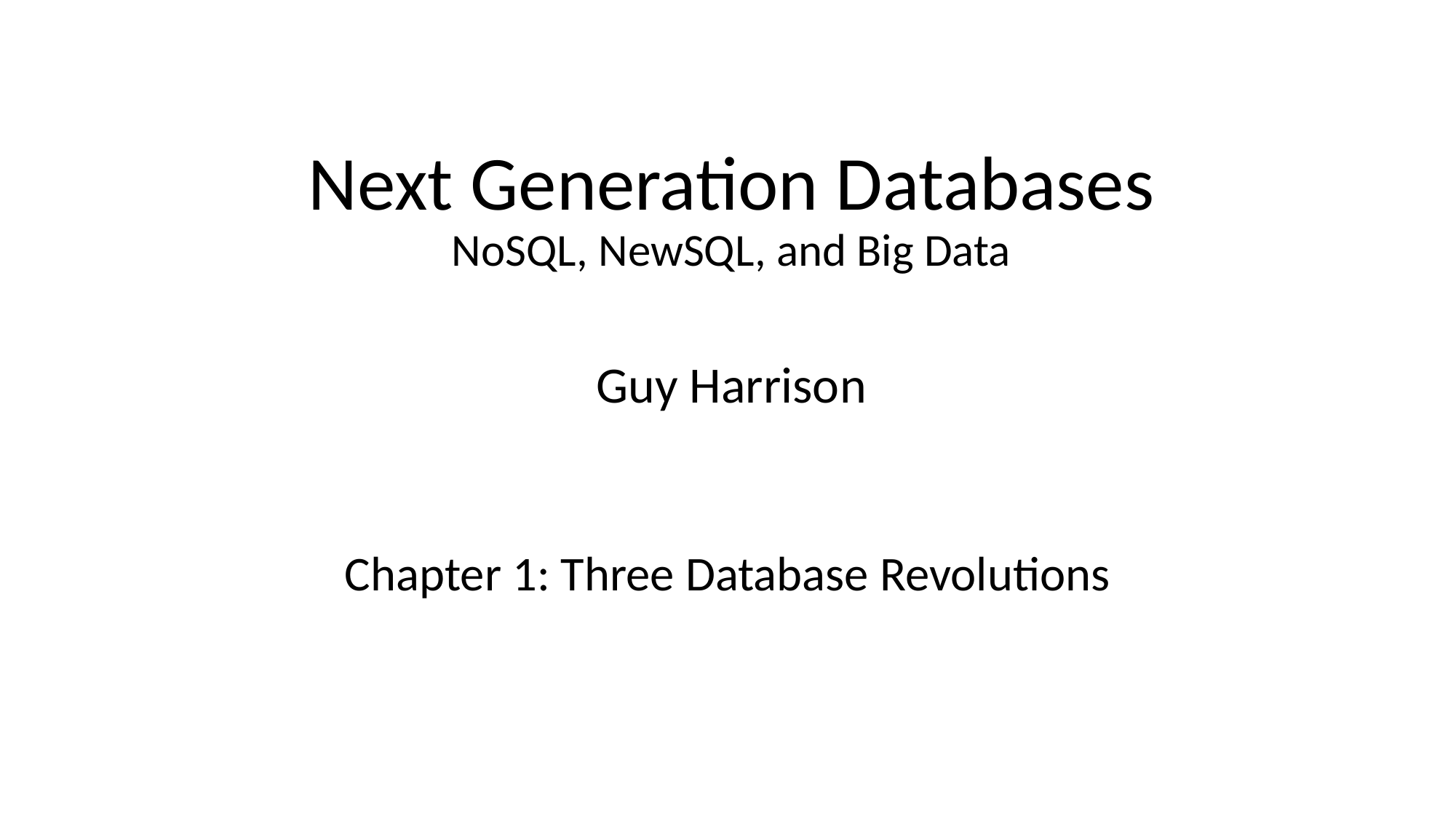

# Next Generation Databases NoSQL, NewSQL, and Big Data Guy Harrison

Chapter 1: Three Database Revolutions